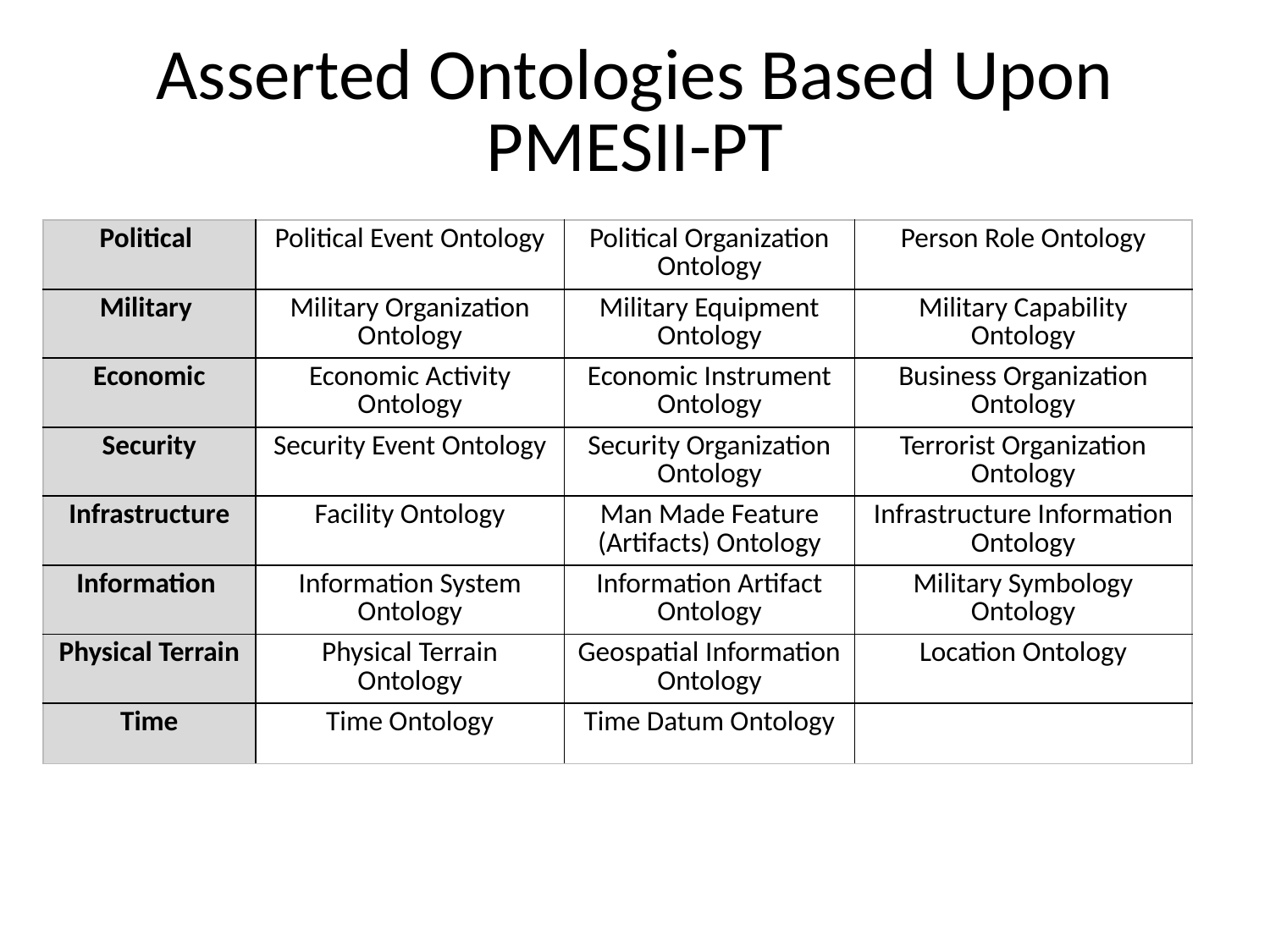

# Asserted Ontologies Based Upon PMESII-PT
| Political | Political Event Ontology | Political Organization Ontology | Person Role Ontology |
| --- | --- | --- | --- |
| Military | Military Organization Ontology | Military Equipment Ontology | Military Capability Ontology |
| Economic | Economic Activity Ontology | Economic Instrument Ontology | Business Organization Ontology |
| Security | Security Event Ontology | Security Organization Ontology | Terrorist Organization Ontology |
| Infrastructure | Facility Ontology | Man Made Feature (Artifacts) Ontology | Infrastructure Information Ontology |
| Information | Information System Ontology | Information Artifact Ontology | Military Symbology Ontology |
| Physical Terrain | Physical Terrain Ontology | Geospatial Information Ontology | Location Ontology |
| Time | Time Ontology | Time Datum Ontology |  |